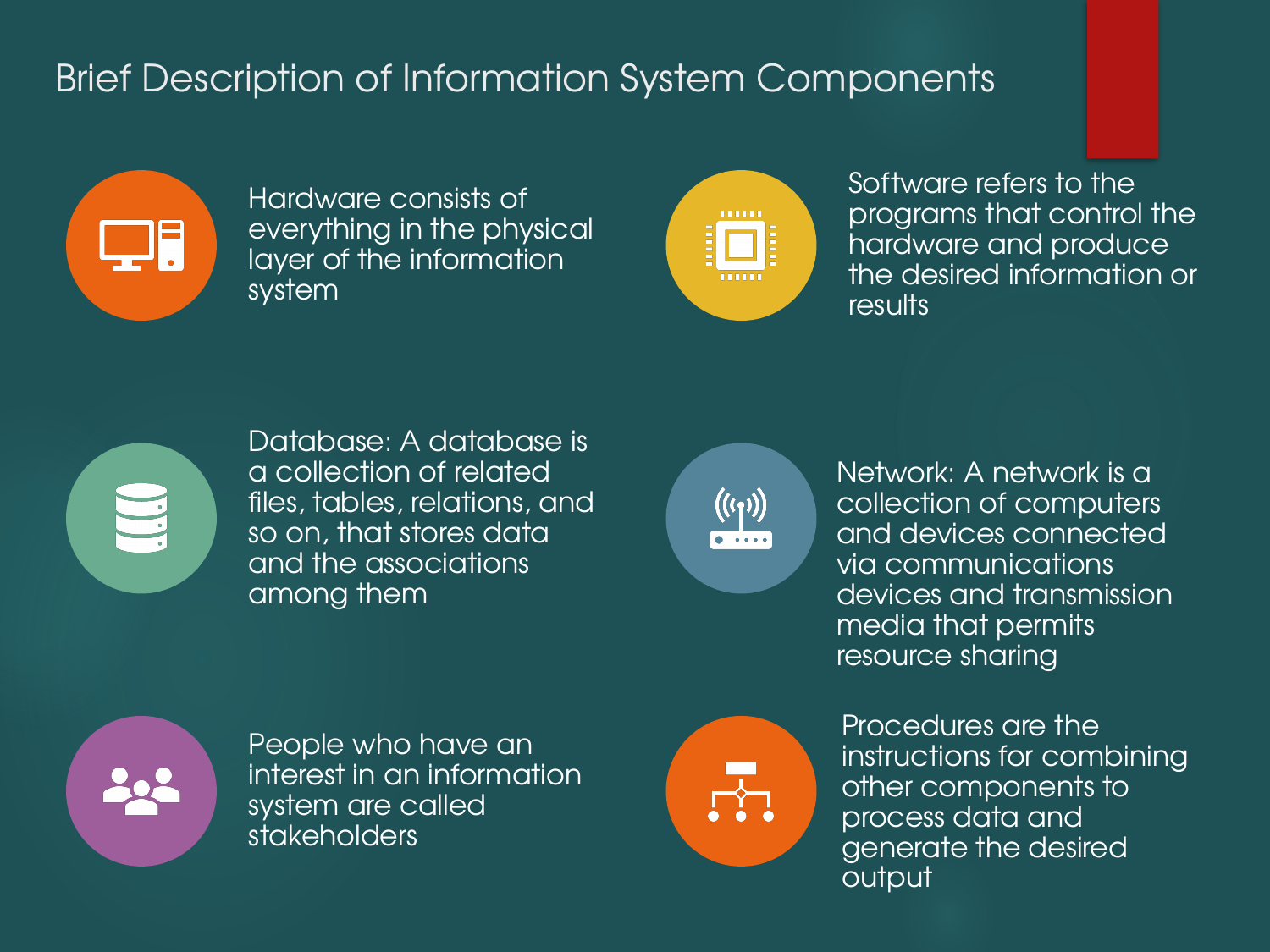

# Brief Description of Information System Components
Hardware consists of everything in the physical layer of the information system
Software refers to the programs that control the hardware and produce the desired information or results
Database: A database is a collection of related files, tables, relations, and so on, that stores data and the associations among them
Network: A network is a collection of computers and devices connected via communications devices and transmission media that permits resource sharing
People who have an interest in an information system are called stakeholders
Procedures are the instructions for combining other components to process data and generate the desired output